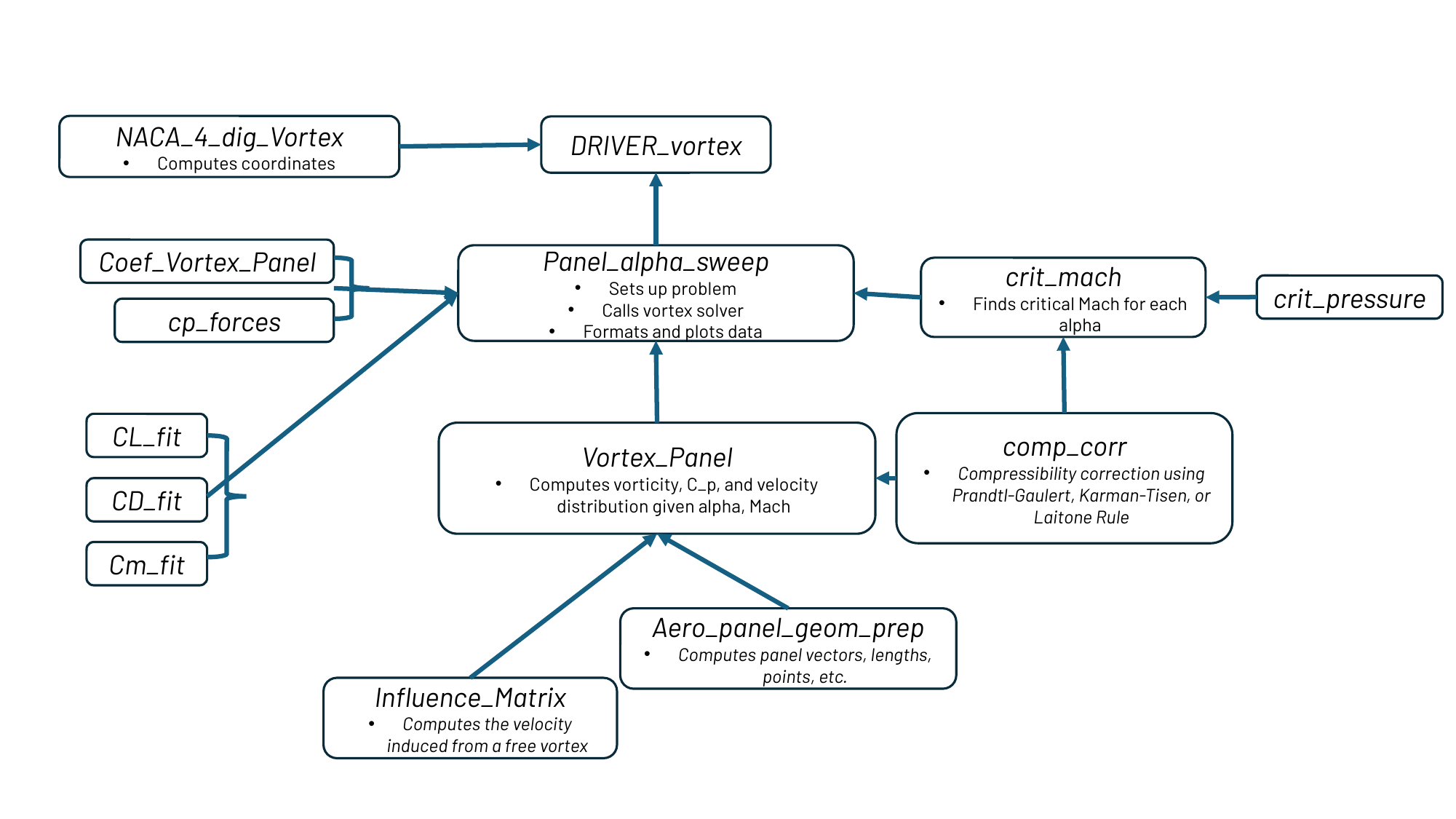

NACA_4_dig_Vortex
Computes coordinates
DRIVER_vortex
Coef_Vortex_Panel
Panel_alpha_sweep
Sets up problem
Calls vortex solver
Formats and plots data

crit_mach
Finds critical Mach for each alpha
crit_pressure
cp_forces
comp_corr
Compressibility correction using Prandtl-Gaulert, Karman-Tisen, or Laitone Rule
CL_fit
Vortex_Panel
Computes vorticity, C_p, and velocity distribution given alpha, Mach

CD_fit
Cm_fit
Aero_panel_geom_prep
Computes panel vectors, lengths, points, etc.
Influence_Matrix
Computes the velocity induced from a free vortex